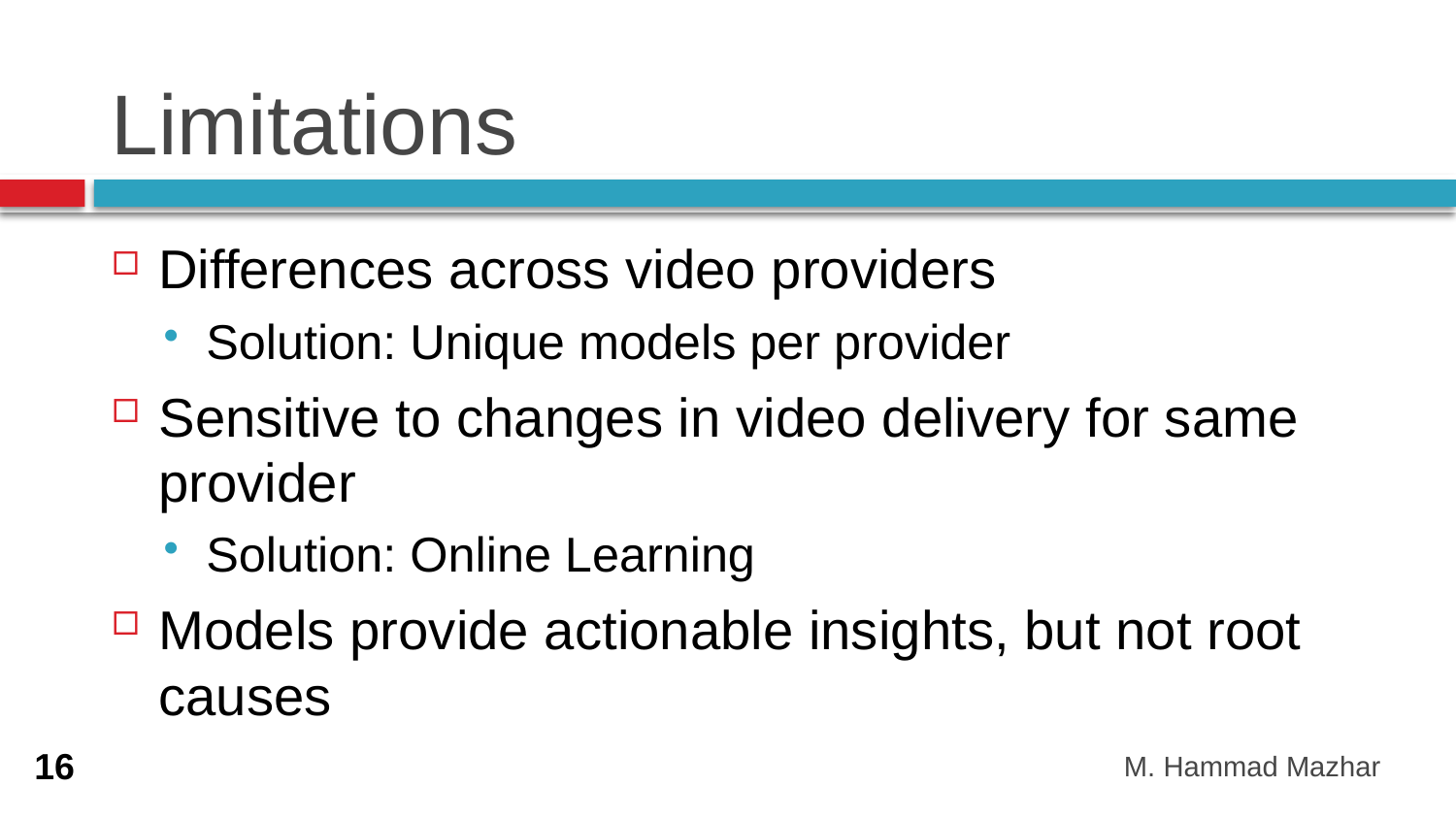

# Limitations
Differences across video providers
Solution: Unique models per provider
Sensitive to changes in video delivery for same provider
Solution: Online Learning
Models provide actionable insights, but not root causes
M. Hammad Mazhar
16